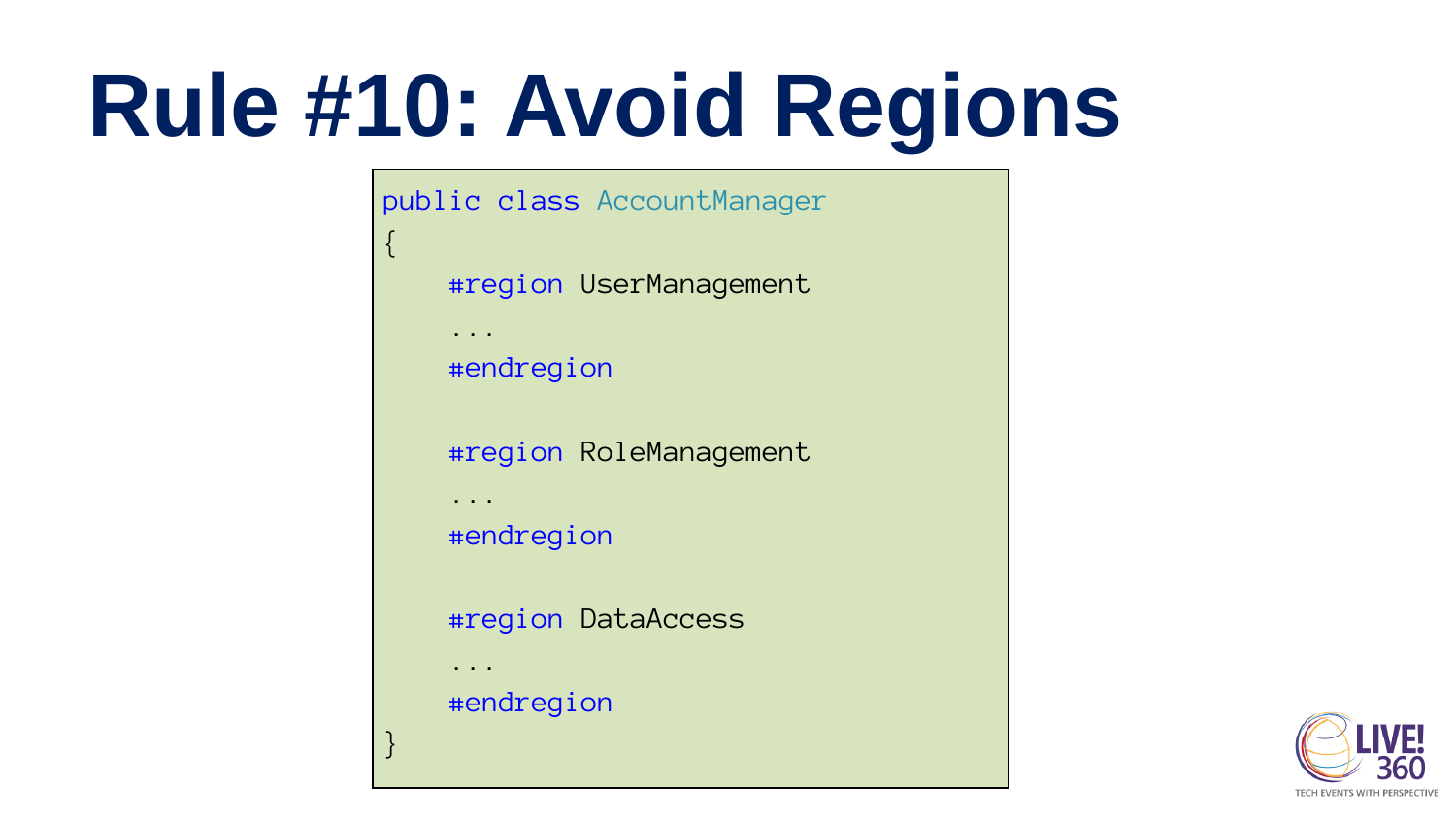

# Rule #10: Avoid Regions
public class AccountManager
{
    #region UserManagement
    ...
    #endregion

    #region RoleManagement
    ...
    #endregion

    #region DataAccess
    ...
    #endregion
}